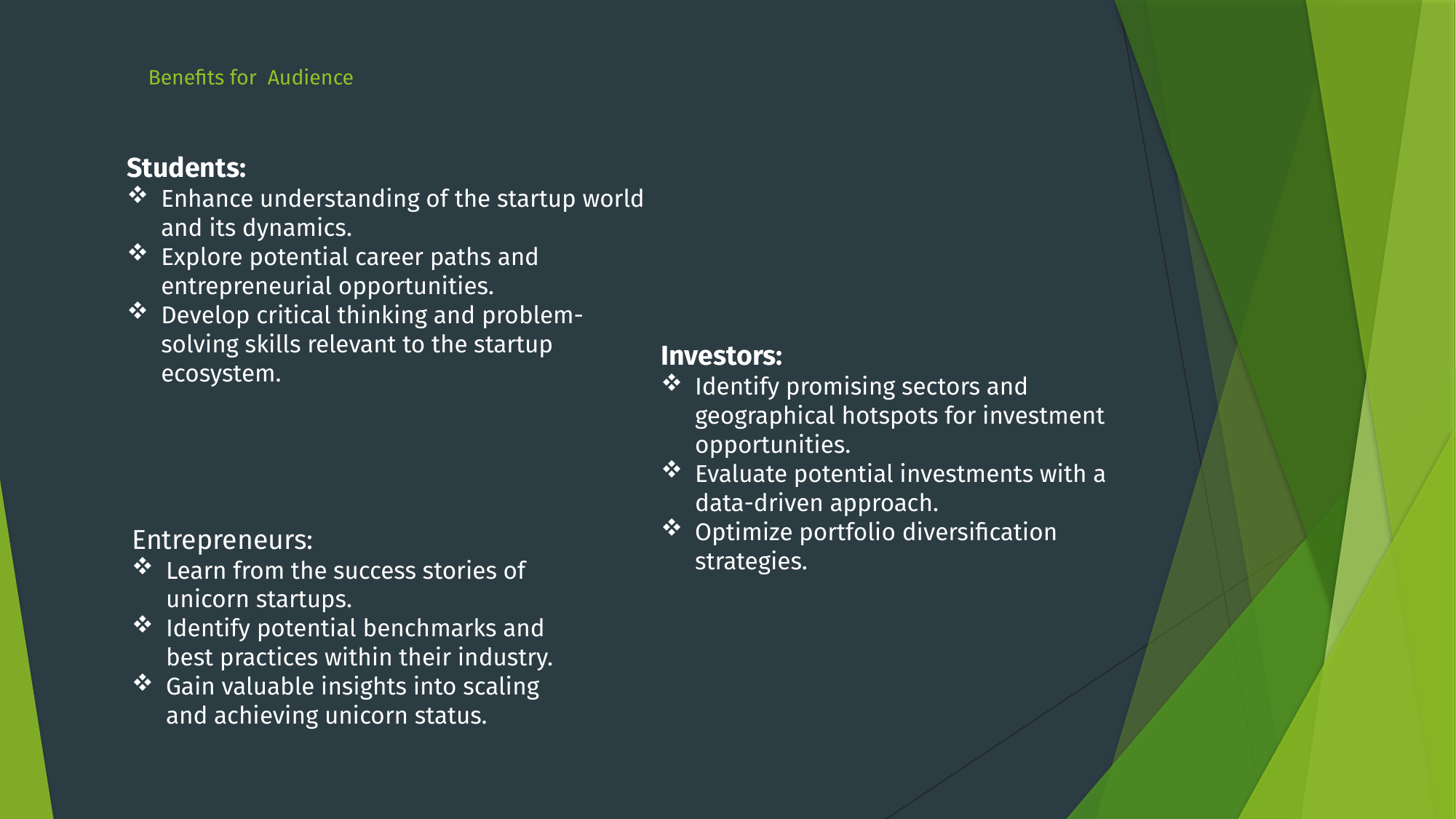

# Benefits for  Audience
Students:
Enhance understanding of the startup world and its dynamics.
Explore potential career paths and entrepreneurial opportunities.
Develop critical thinking and problem-solving skills relevant to the startup ecosystem.
Investors:
Identify promising sectors and geographical hotspots for investment opportunities.
Evaluate potential investments with a data-driven approach.
Optimize portfolio diversification strategies.
Entrepreneurs:
Learn from the success stories of unicorn startups.
Identify potential benchmarks and best practices within their industry.
Gain valuable insights into scaling and achieving unicorn status.